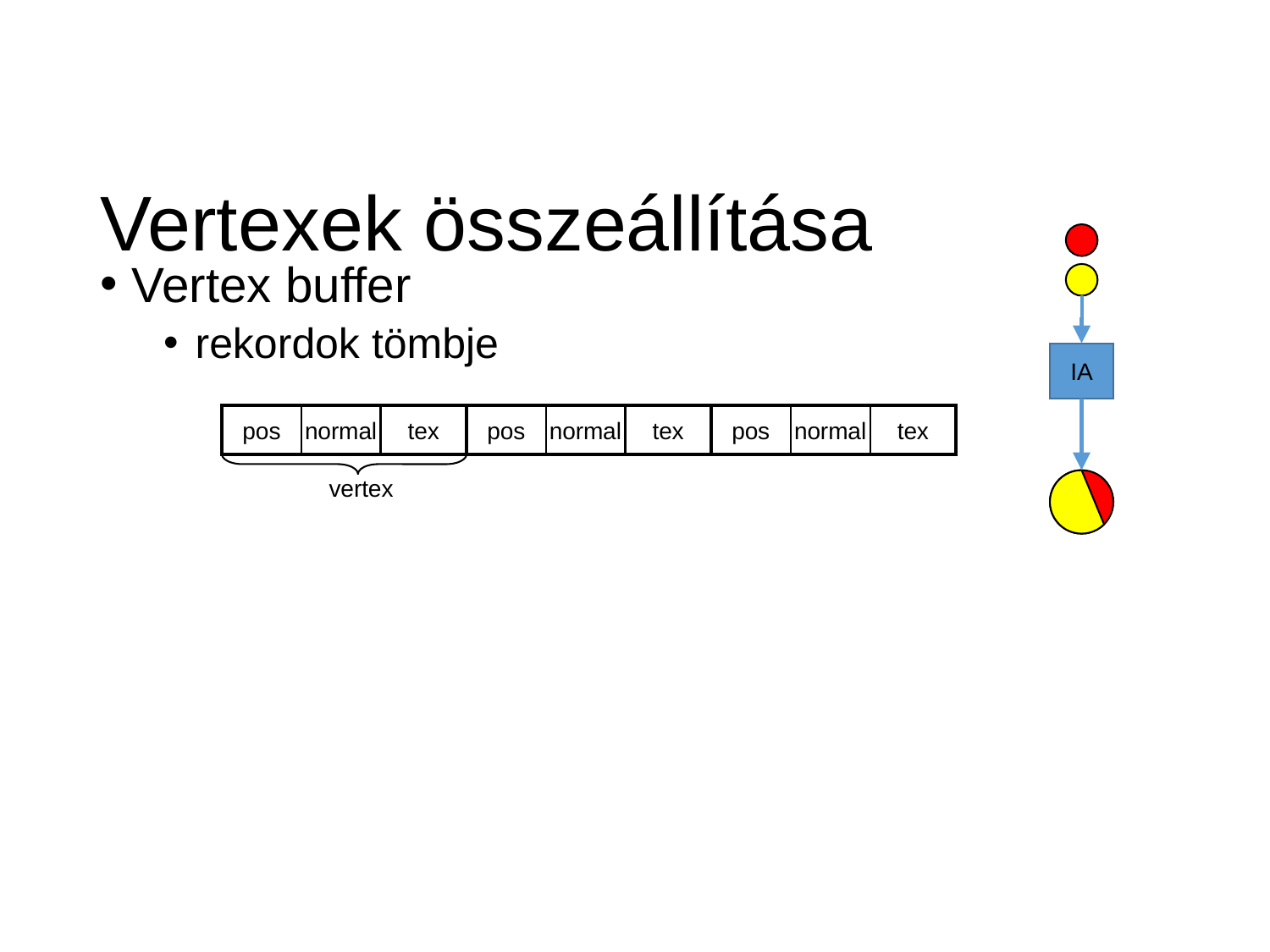

# Vertexek összeállítása

Vertex buffer
rekordok tömbje

IA

pos
normal
tex

pos
normal
tex

pos
normal
tex
vertex